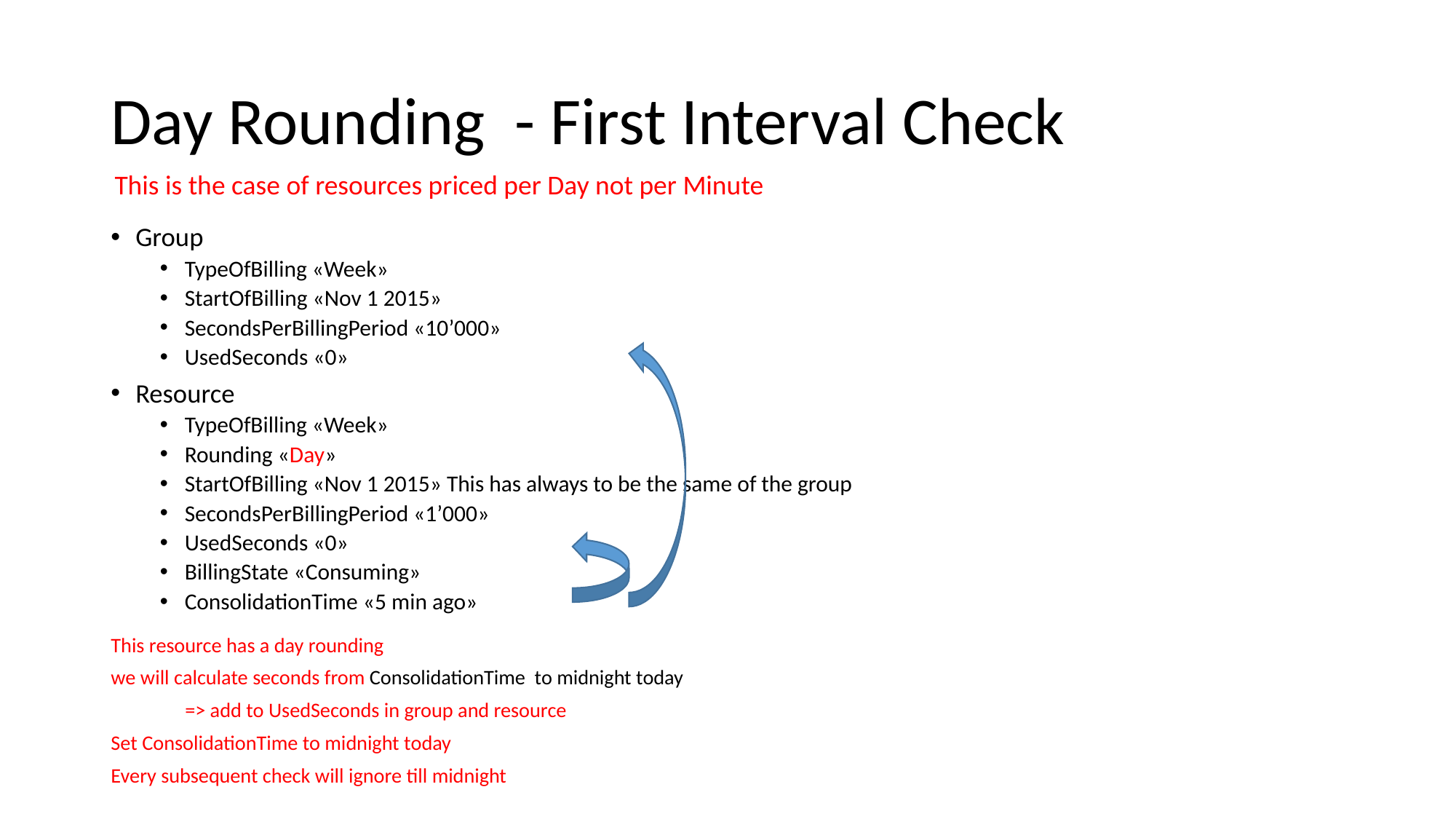

# Day Rounding  - First Interval Check
This is the case of resources priced per Day not per Minute
Group
TypeOfBilling «Week»
StartOfBilling «Nov 1 2015»
SecondsPerBillingPeriod «10’000»
UsedSeconds «0»
Resource
TypeOfBilling «Week»
Rounding «Day»
StartOfBilling «Nov 1 2015» This has always to be the same of the group
SecondsPerBillingPeriod «1’000»
UsedSeconds «0»
BillingState «Consuming»
ConsolidationTime «5 min ago»

This resource has a day rounding
we will calculate seconds from ConsolidationTime  to midnight today
	=> add to UsedSeconds in group and resource
Set ConsolidationTime to midnight today
Every subsequent check will ignore till midnight